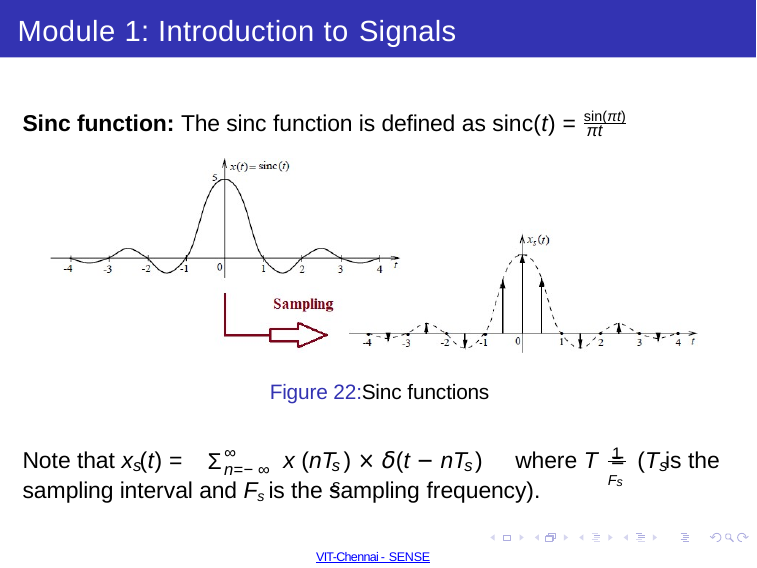

# Module 1: Introduction to Signals
Sinc function: The sinc function is defined as sinc(t) = sin(πt)
πt

Figure 22:Sinc functions
∞
 1
Note that x (t) =
x (nT ) × δ(t − nT )     where T  =	(T is the
Σ
s
s	s	s
s
n=−∞
Fs
sampling interval and Fs is the sampling frequency).
Dr Sathiya Narayanan S
Winter 2021-2022 Semester 38 / 50
VIT-Chennai - SENSE